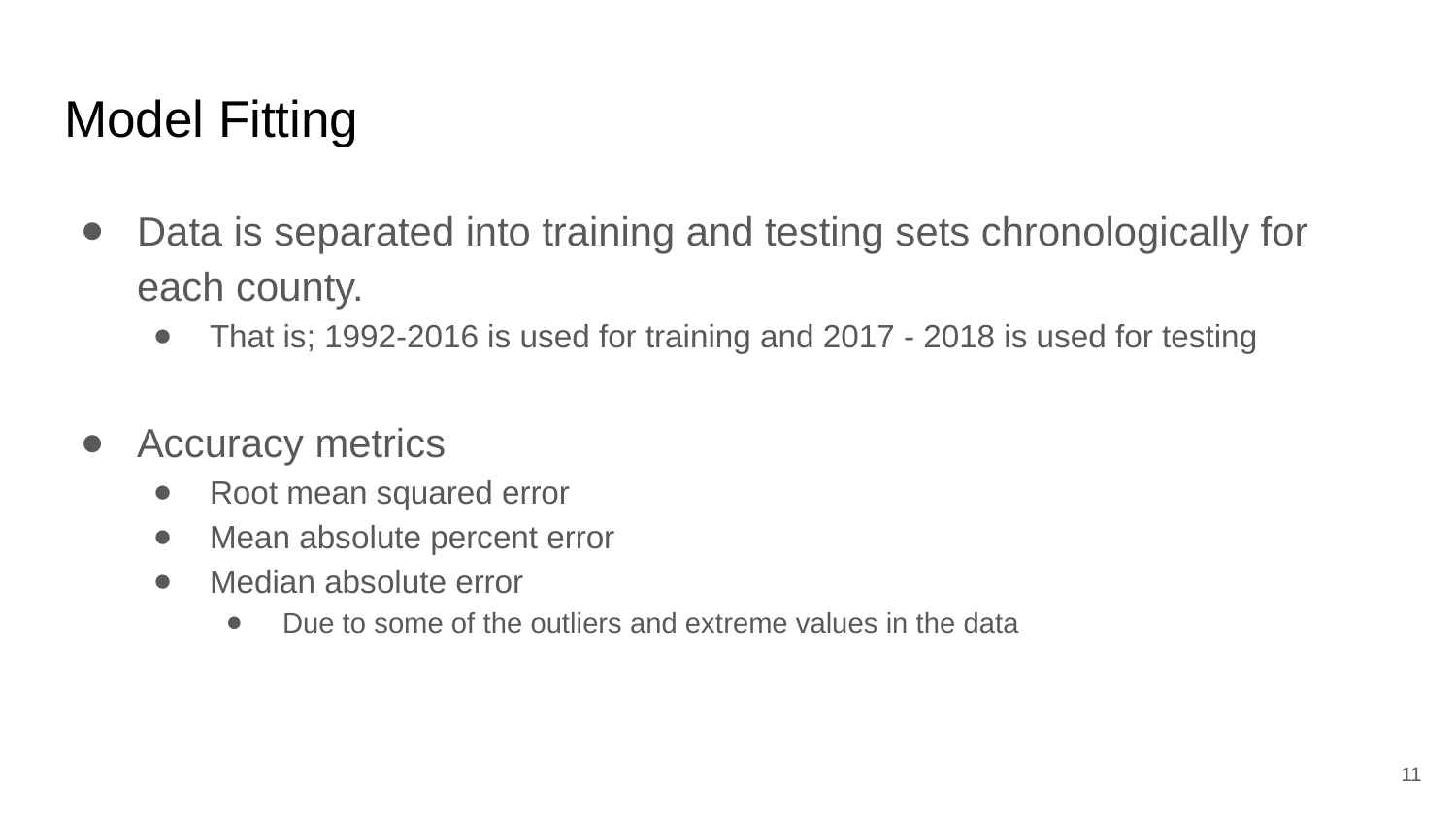

# Model Fitting
Data is separated into training and testing sets chronologically for each county.
That is; 1992-2016 is used for training and 2017 - 2018 is used for testing

Accuracy metrics
Root mean squared error
Mean absolute percent error
Median absolute error
Due to some of the outliers and extreme values in the data
11